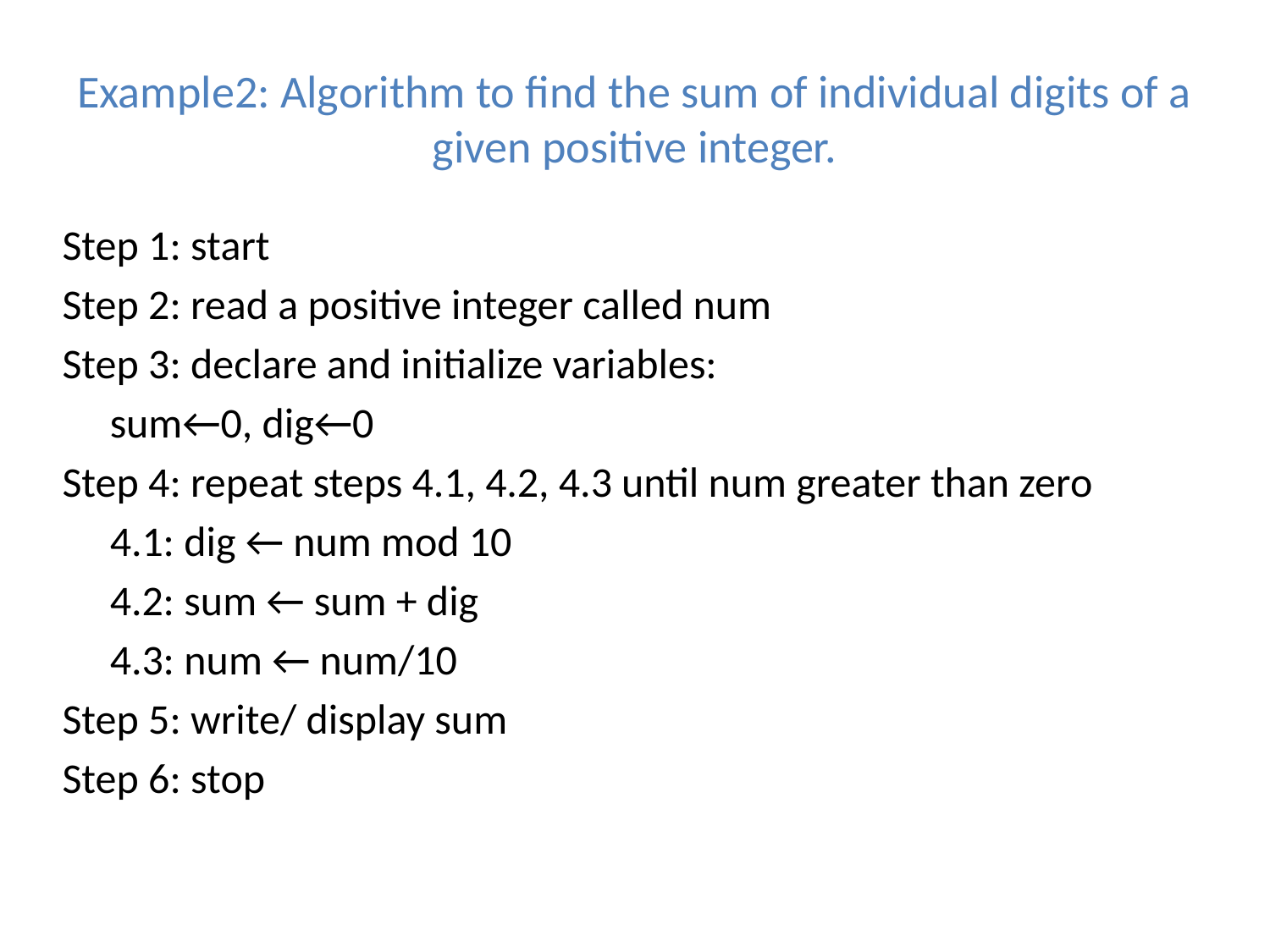

# Example2: Algorithm to find the sum of individual digits of a given positive integer.
Step 1: start
Step 2: read a positive integer called num
Step 3: declare and initialize variables:
	sum←0, dig←0
Step 4: repeat steps 4.1, 4.2, 4.3 until num greater than zero
	4.1: dig ← num mod 10
	4.2: sum ← sum + dig
	4.3: num ← num/10
Step 5: write/ display sum
Step 6: stop